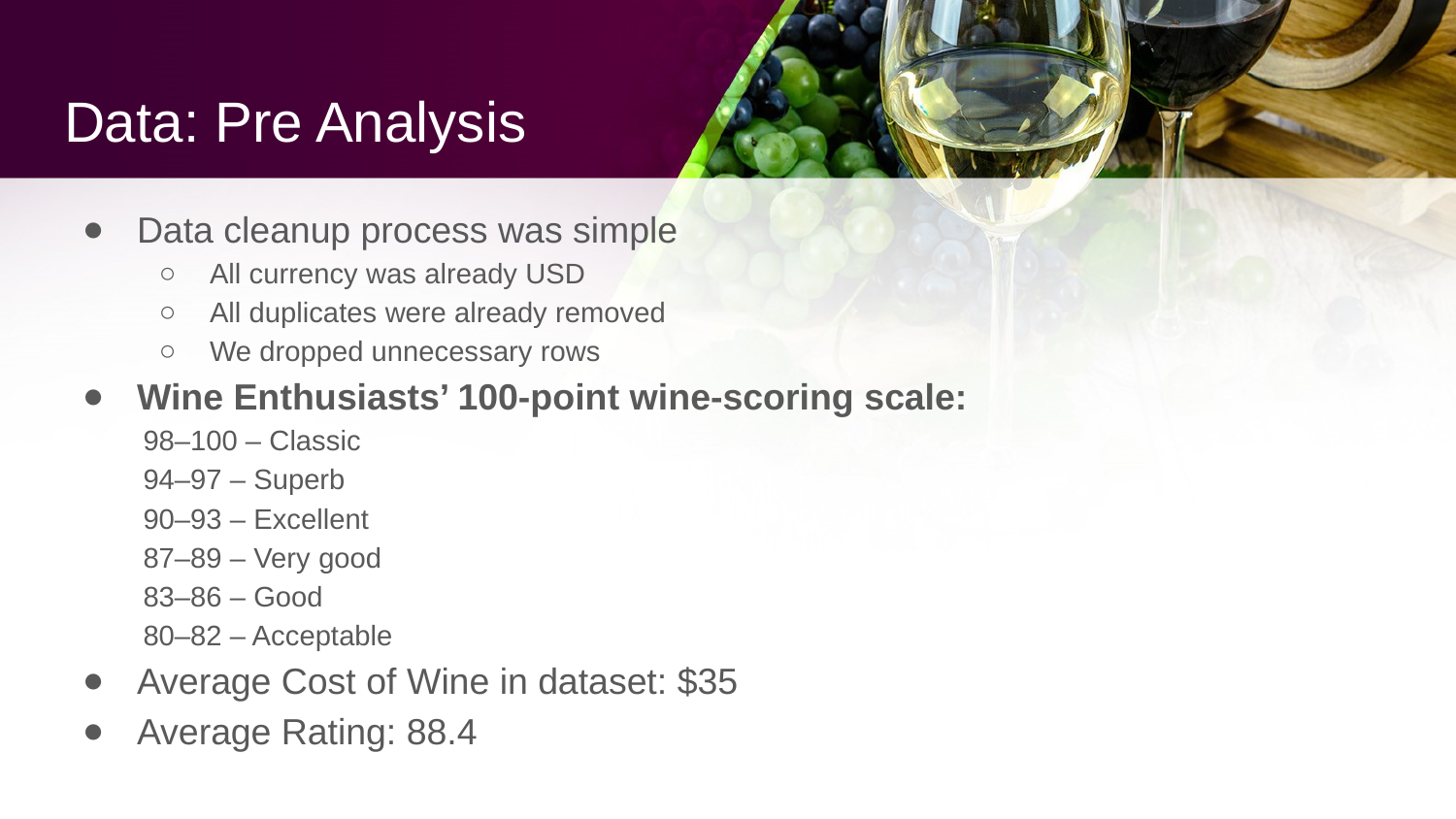

# Data: Pre Analysis
Data cleanup process was simple
All currency was already USD
All duplicates were already removed
We dropped unnecessary rows
Wine Enthusiasts’ 100-point wine-scoring scale:
98–100 – Classic
94–97 – Superb
90–93 – Excellent
87–89 – Very good
83–86 – Good
80–82 – Acceptable
Average Cost of Wine in dataset: $35
Average Rating: 88.4